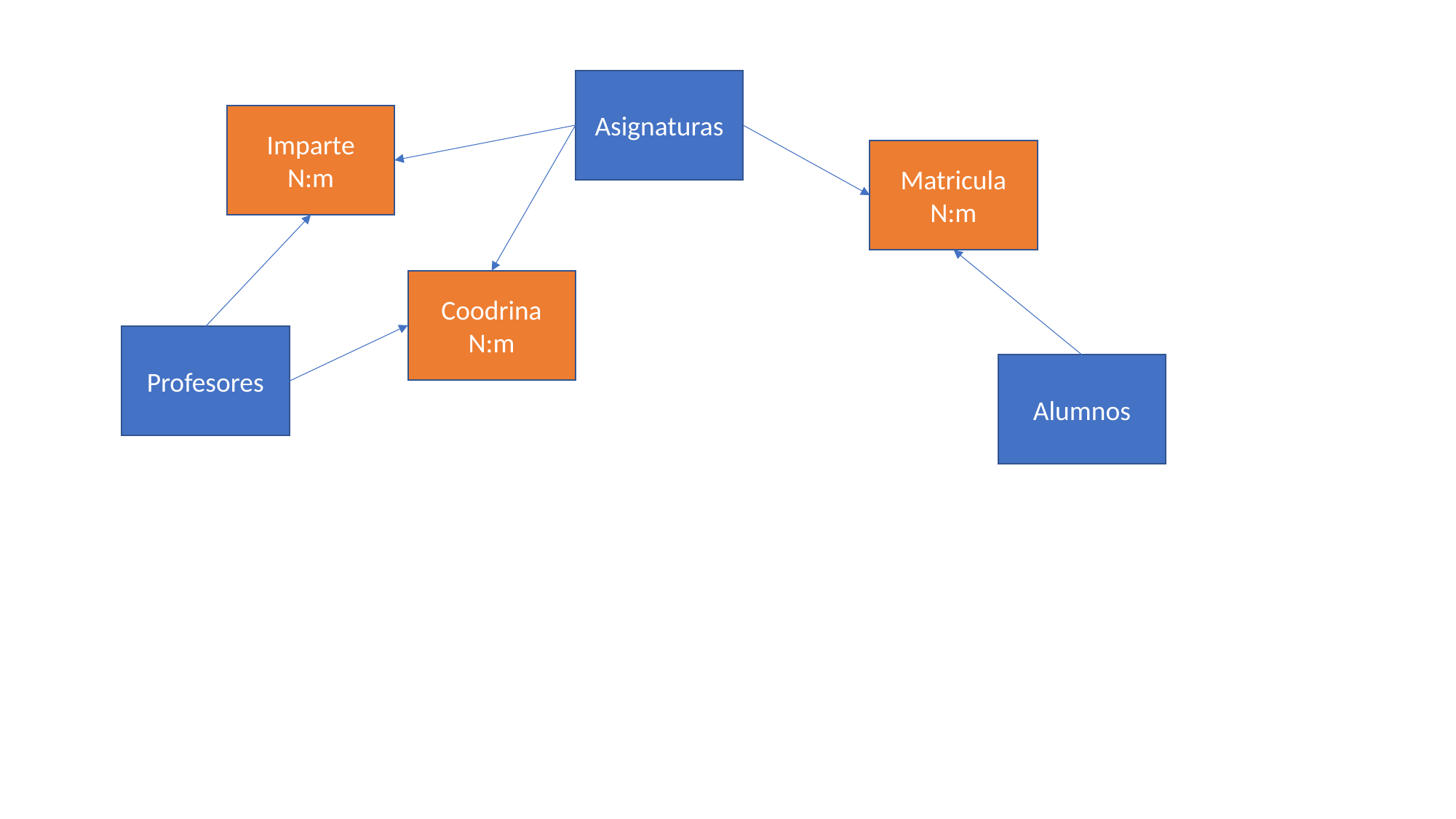

Asignaturas
Imparte
N:m
Matricula
N:m
Coodrina
N:m
Profesores
Alumnos